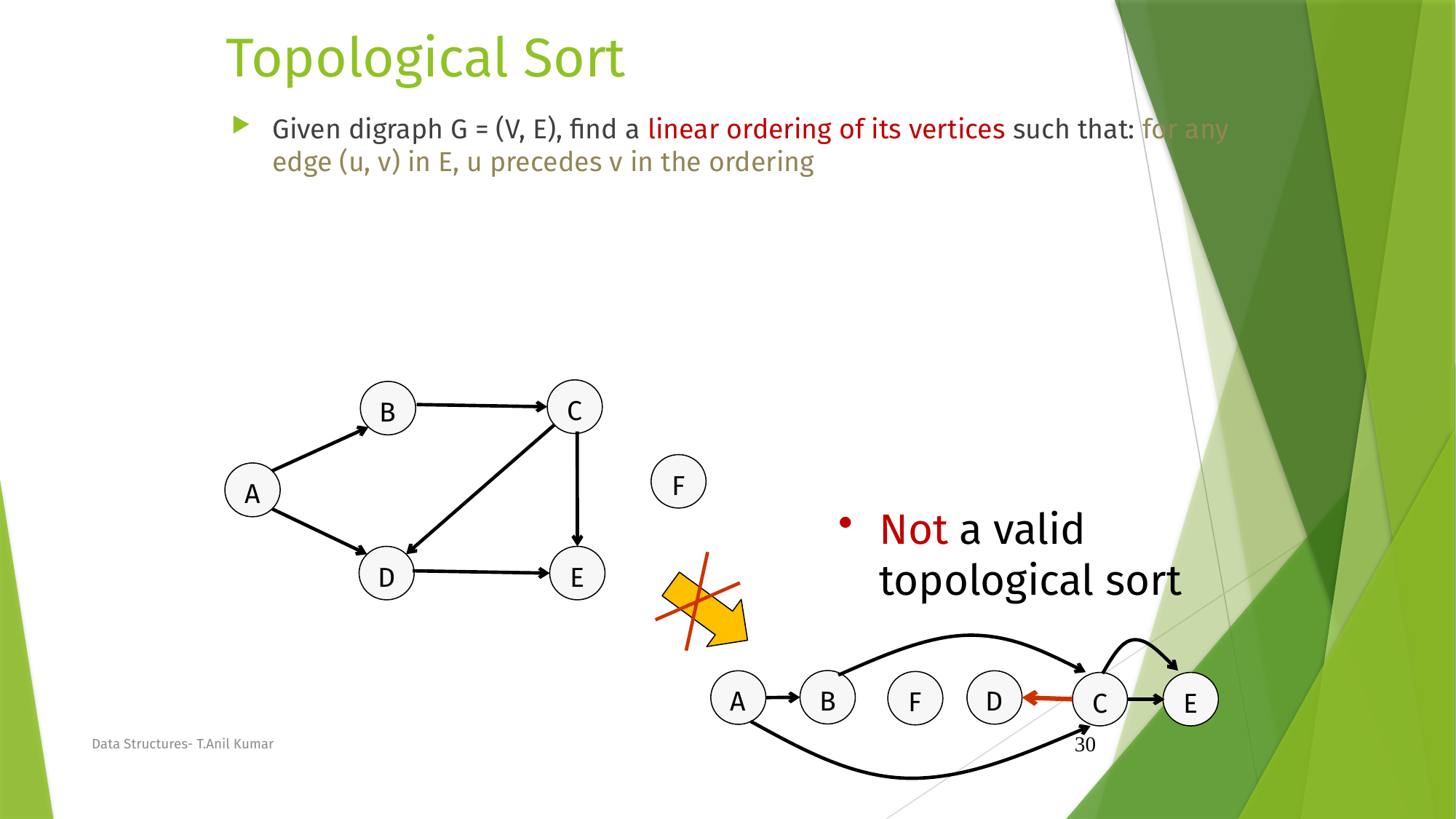

# Topological Sort
Given digraph G = (V, E), find a linear ordering of its vertices such that: for any edge (u, v) in E, u precedes v in the ordering
C
B
F
A
Not a valid topological sort
D
E

B
A
D
F
C
E

Data Structures- T.Anil Kumar
30